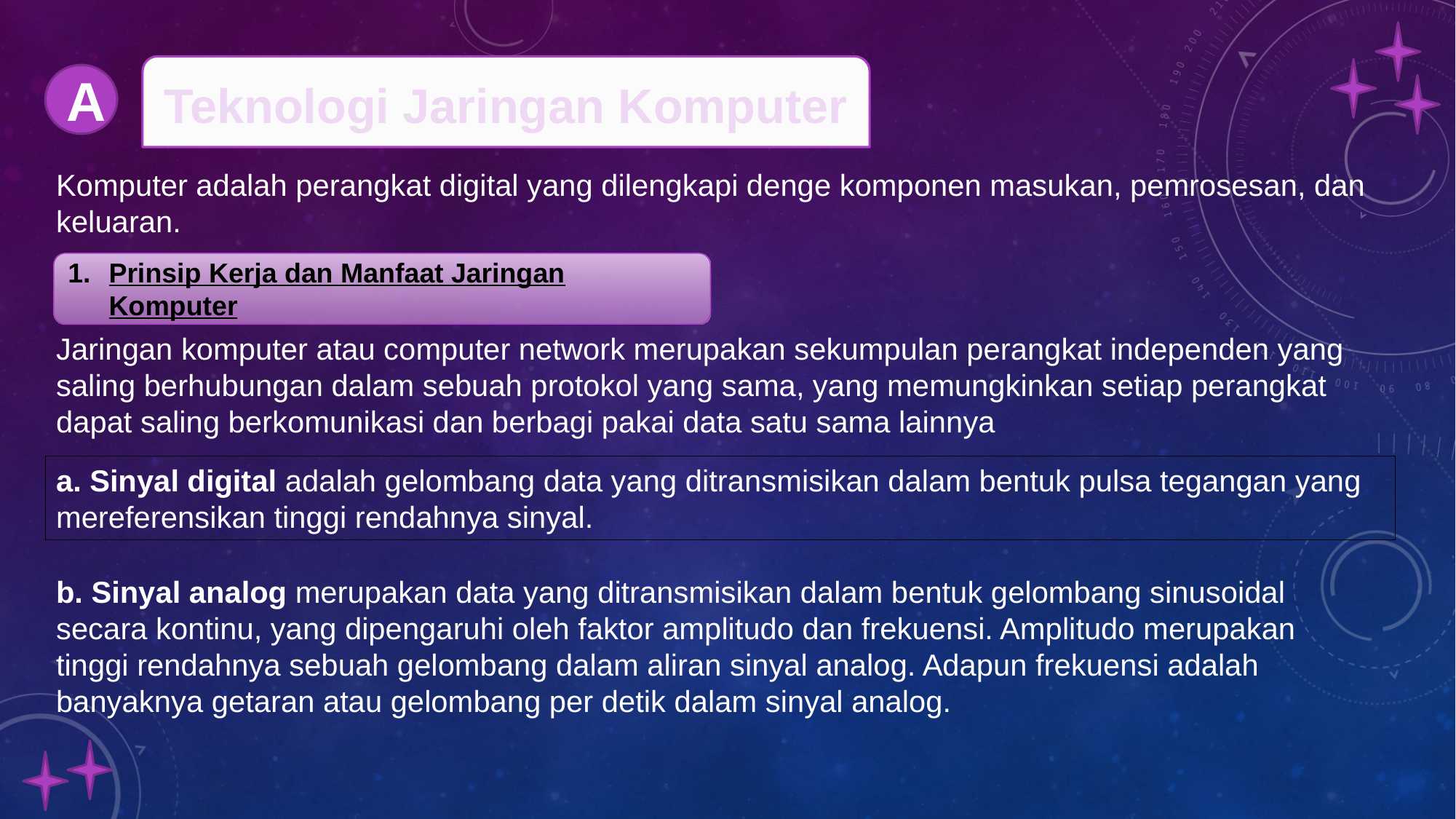

Teknologi Jaringan Komputer

A

Komputer adalah perangkat digital yang dilengkapi denge komponen masukan, pemrosesan, dan keluaran.
Prinsip Kerja dan Manfaat Jaringan Komputer
Jaringan komputer atau computer network merupakan sekumpulan perangkat independen yang saling berhubungan dalam sebuah protokol yang sama, yang memungkinkan setiap perangkat dapat saling berkomunikasi dan berbagi pakai data satu sama lainnya
a. Sinyal digital adalah gelombang data yang ditransmisikan dalam bentuk pulsa tegangan yang mereferensikan tinggi rendahnya sinyal.
b. Sinyal analog merupakan data yang ditransmisikan dalam bentuk gelombang sinusoidal secara kontinu, yang dipengaruhi oleh faktor amplitudo dan frekuensi. Amplitudo merupakan tinggi rendahnya sebuah gelombang dalam aliran sinyal analog. Adapun frekuensi adalah banyaknya getaran atau gelombang per detik dalam sinyal analog.